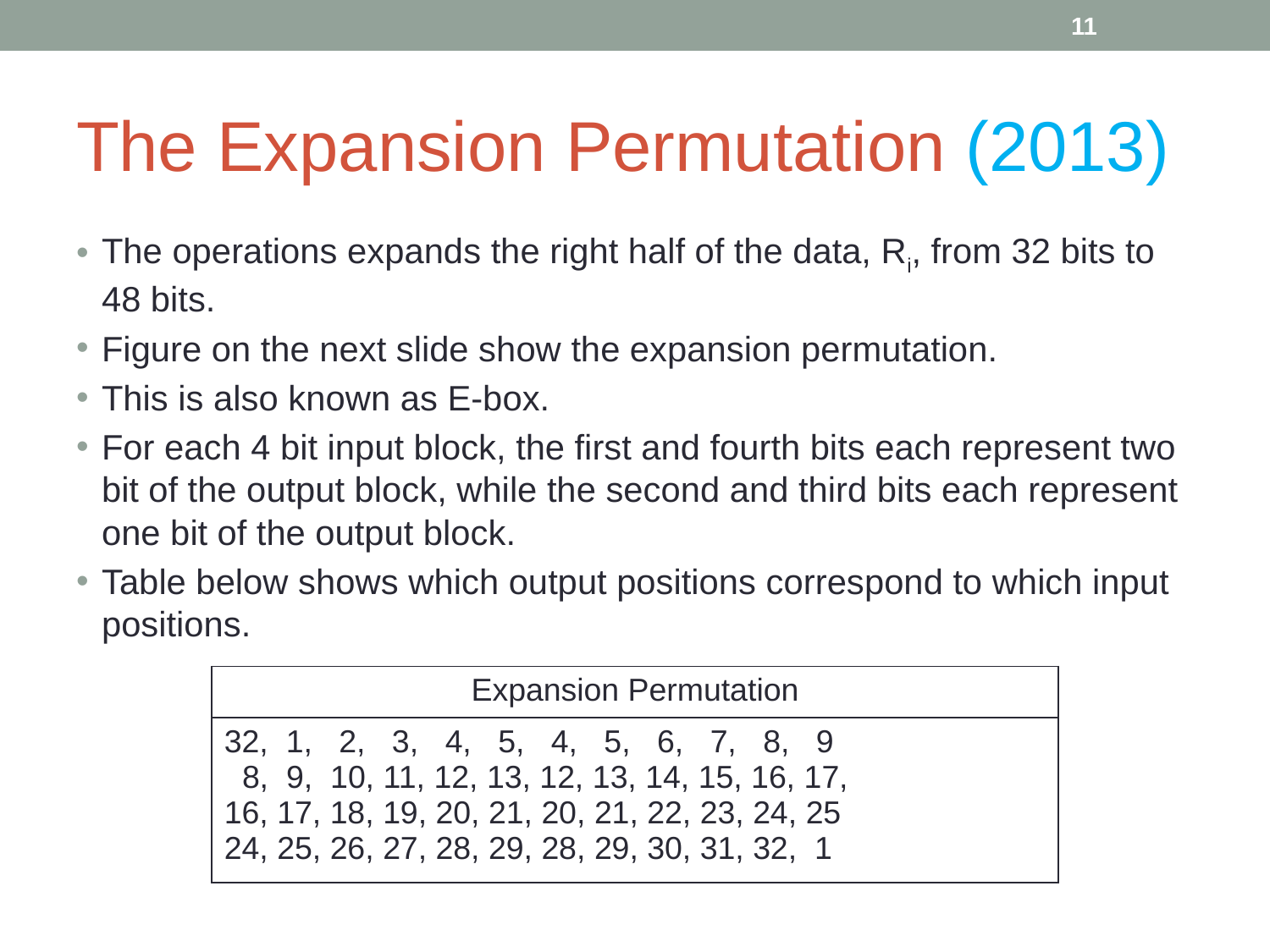

11
# The Expansion Permutation (2013)
The operations expands the right half of the data, Ri, from 32 bits to 48 bits.
Figure on the next slide show the expansion permutation.
This is also known as E-box.
For each 4 bit input block, the first and fourth bits each represent two bit of the output block, while the second and third bits each represent one bit of the output block.
Table below shows which output positions correspond to which input positions.

| Expansion Permutation |
| --- |
| 32, 1, 2, 3, 4, 5, 4, 5, 6, 7, 8, 9 8, 9, 10, 11, 12, 13, 12, 13, 14, 15, 16, 17, 16, 17, 18, 19, 20, 21, 20, 21, 22, 23, 24, 25 24, 25, 26, 27, 28, 29, 28, 29, 30, 31, 32, 1 |